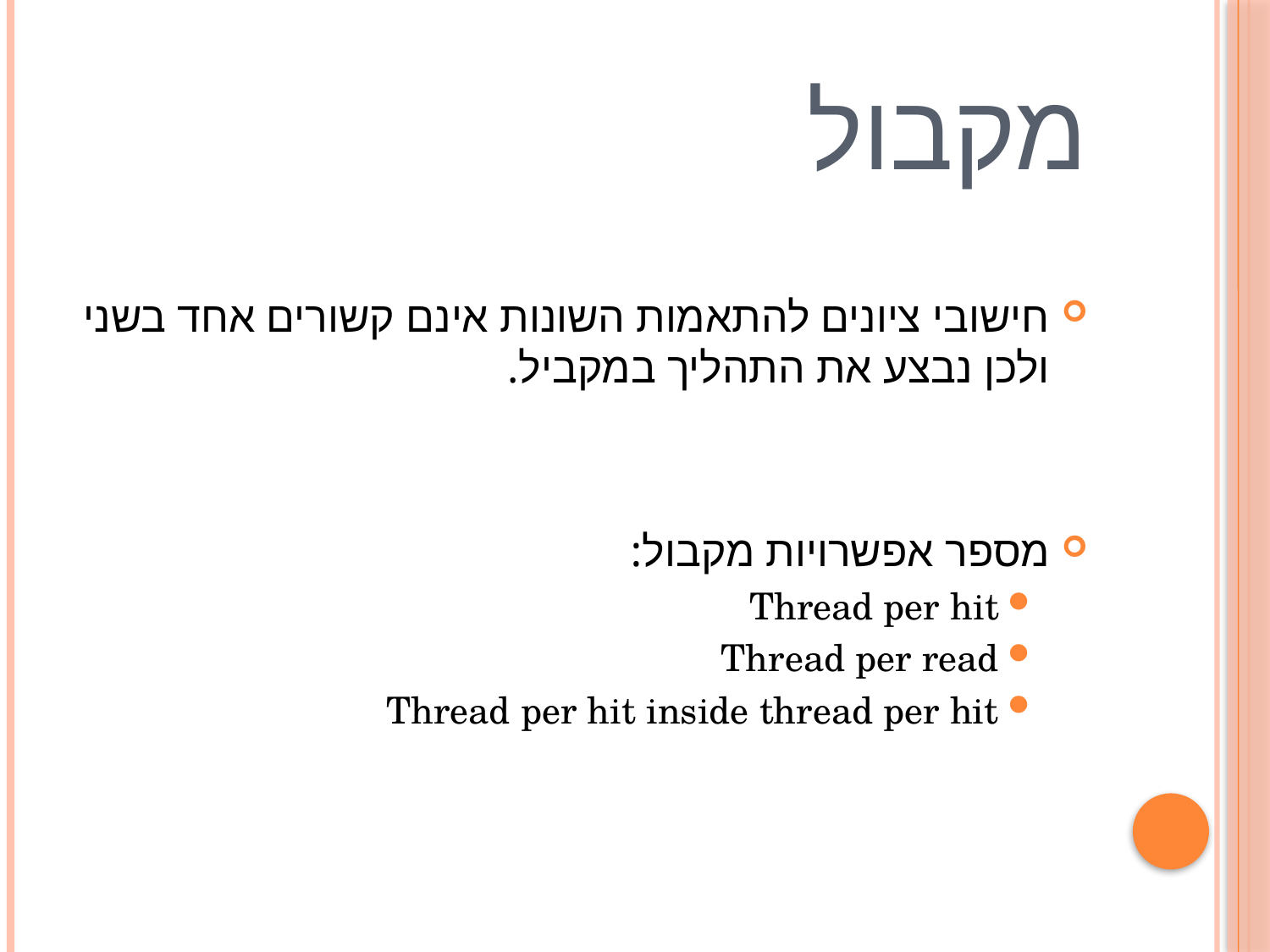

# מקבול

חישובי ציונים להתאמות השונות אינם קשורים אחד בשני ולכן נבצע את התהליך במקביל.

מספר אפשרויות מקבול:
Thread per hit
Thread per read
Thread per hit inside thread per hit